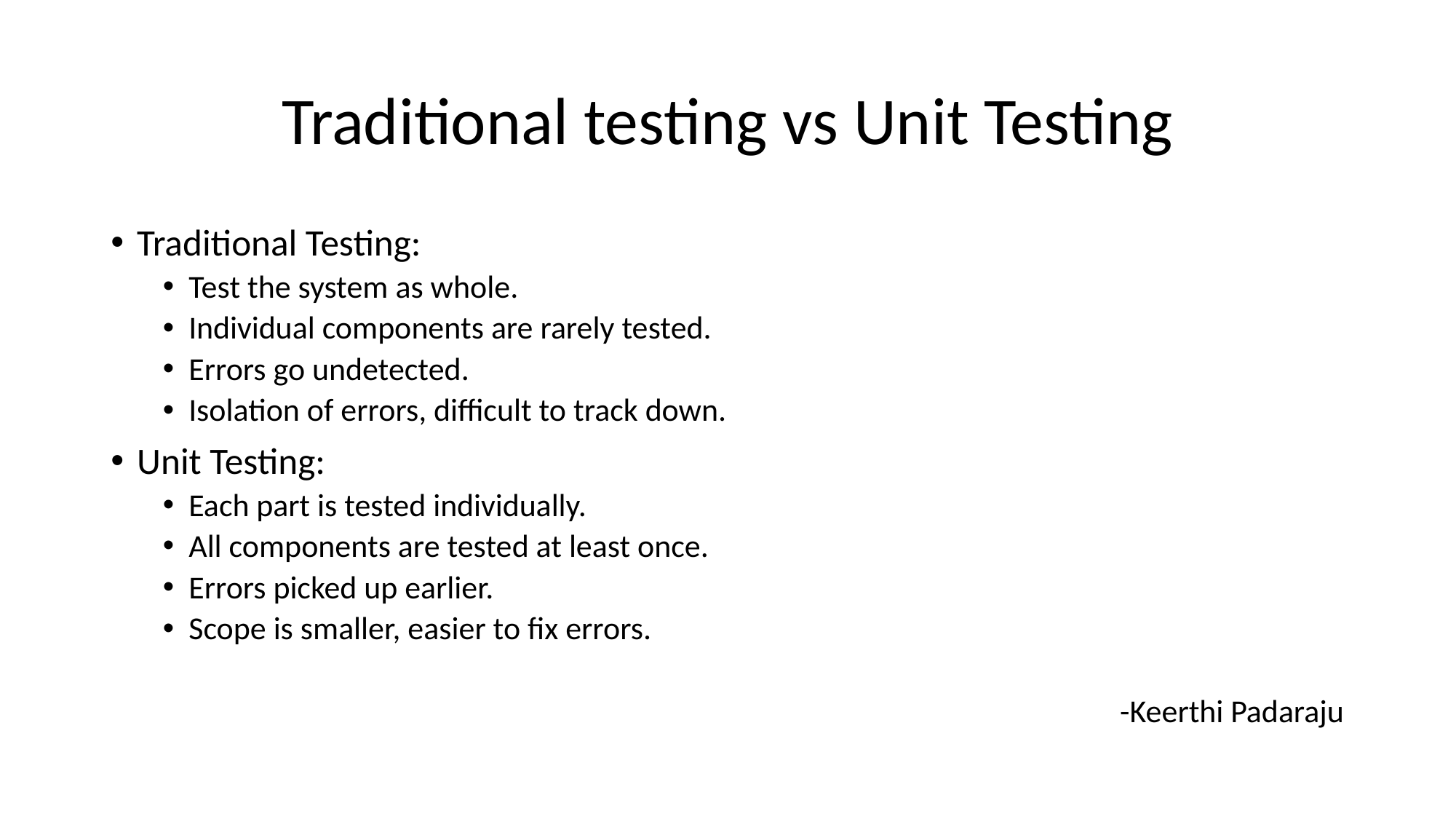

# Traditional testing vs Unit Testing
Traditional Testing:
Test the system as whole.
Individual components are rarely tested.
Errors go undetected.
Isolation of errors, difficult to track down.
Unit Testing:
Each part is tested individually.
All components are tested at least once.
Errors picked up earlier.
Scope is smaller, easier to fix errors.

-Keerthi Padaraju